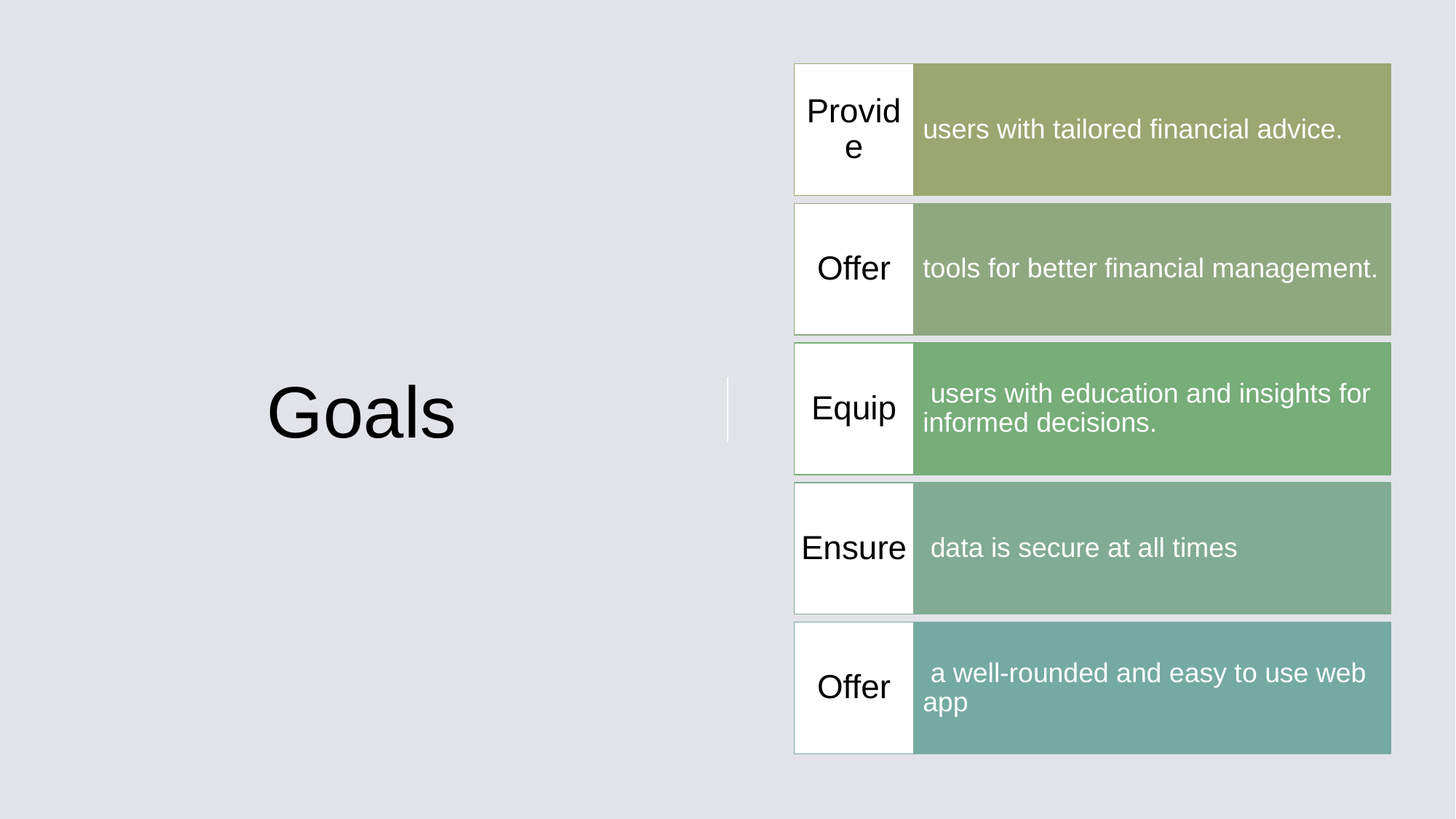

users with tailored financial advice.
Provide
tools for better financial management.
Offer
 users with education and insights for informed decisions.
Equip
 data is secure at all times
Ensure
 a well-rounded and easy to use web app
Offer
# Goals